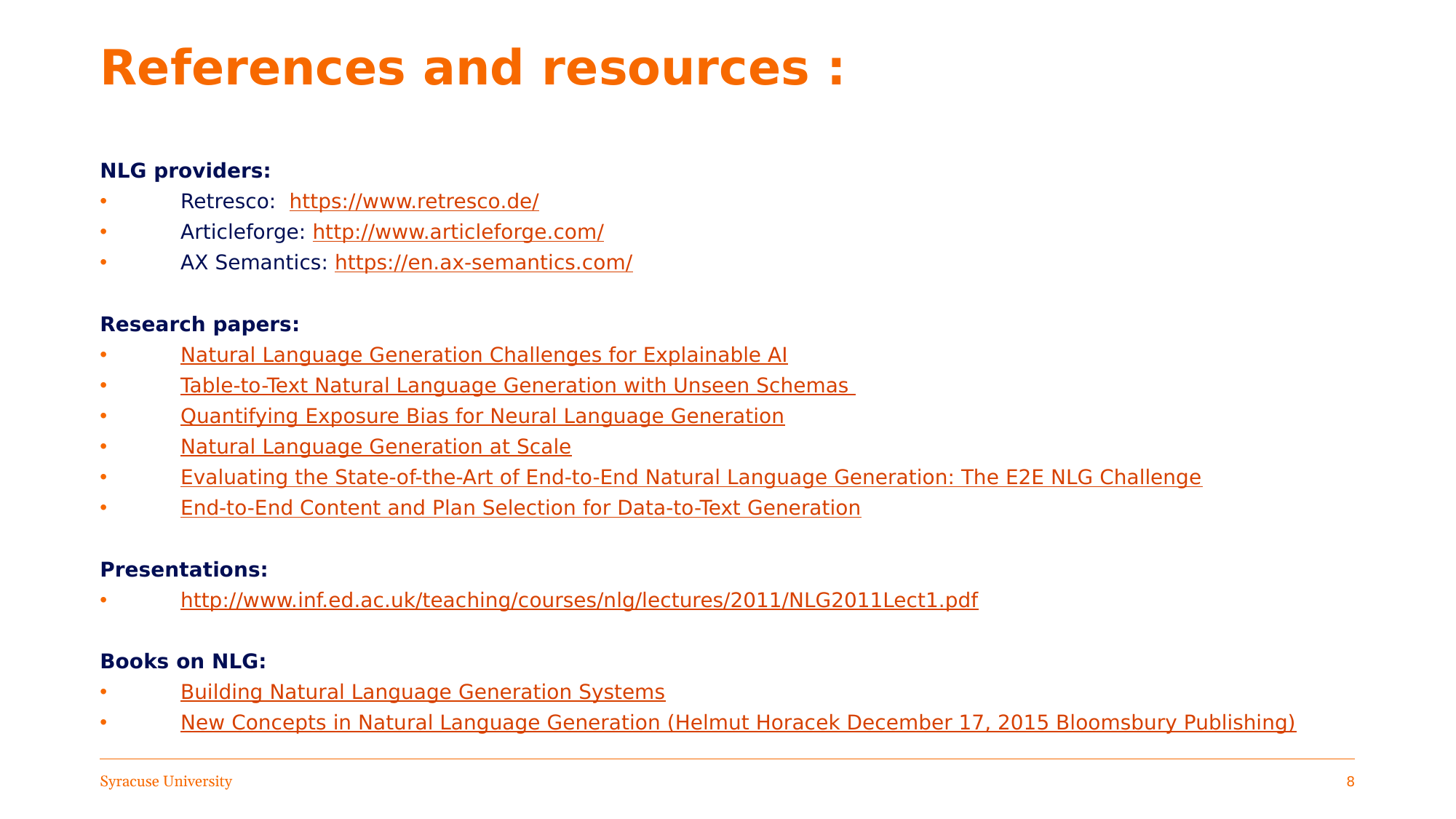

# References and resources :
NLG providers:
Retresco:  https://www.retresco.de/
Articleforge: http://www.articleforge.com/
AX Semantics: https://en.ax-semantics.com/

Research papers:
Natural Language Generation Challenges for Explainable AI
Table-to-Text Natural Language Generation with Unseen Schemas
Quantifying Exposure Bias for Neural Language Generation
Natural Language Generation at Scale
Evaluating the State-of-the-Art of End-to-End Natural Language Generation: The E2E NLG Challenge
End-to-End Content and Plan Selection for Data-to-Text Generation

Presentations:
http://www.inf.ed.ac.uk/teaching/courses/nlg/lectures/2011/NLG2011Lect1.pdf

Books on NLG:
Building Natural Language Generation Systems
New Concepts in Natural Language Generation (Helmut Horacek December 17, 2015 Bloomsbury Publishing)